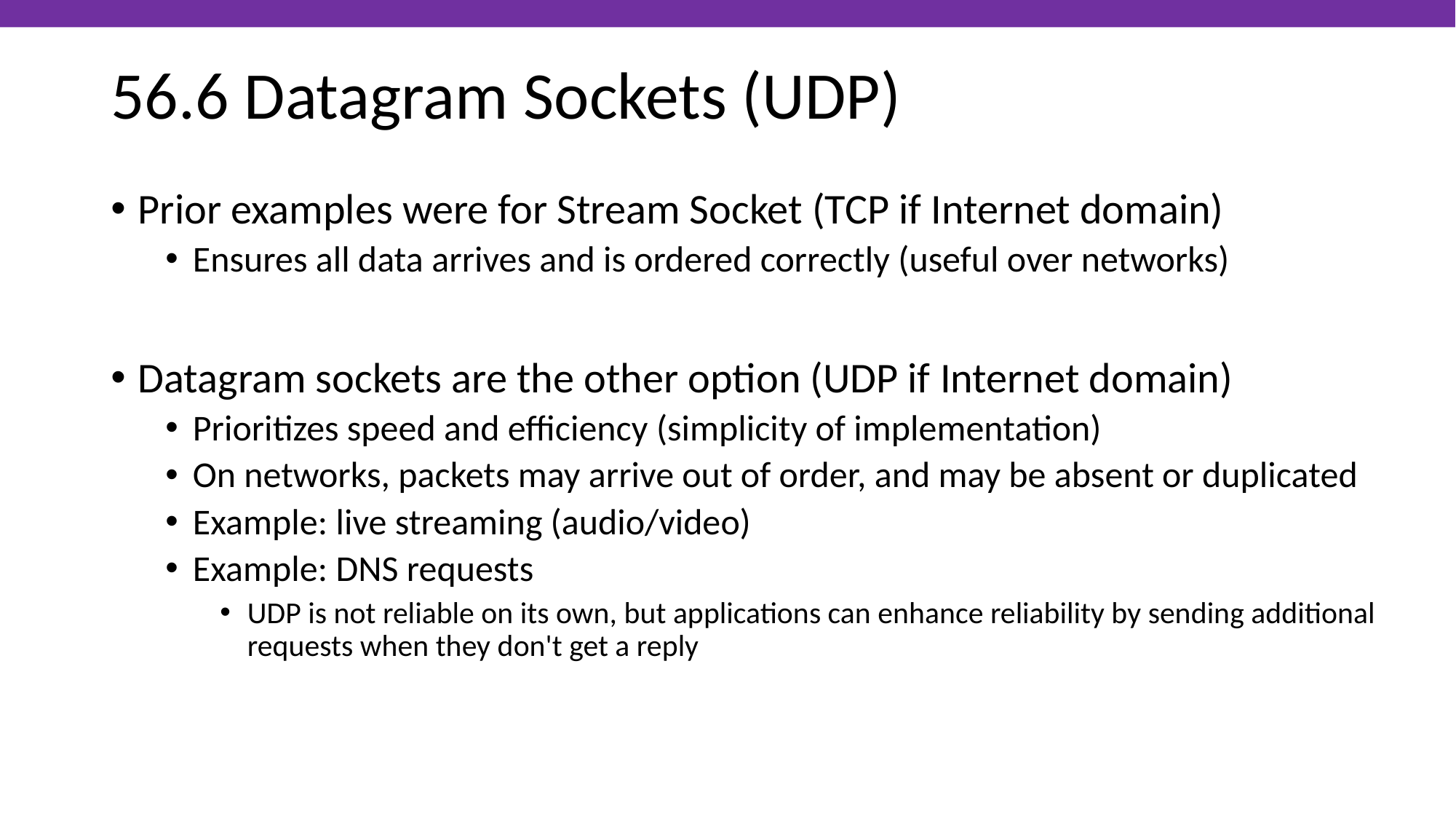

# 56.6 Datagram Sockets (UDP)
Prior examples were for Stream Socket (TCP if Internet domain)
Ensures all data arrives and is ordered correctly (useful over networks)

Datagram sockets are the other option (UDP if Internet domain)
Prioritizes speed and efficiency (simplicity of implementation)
On networks, packets may arrive out of order, and may be absent or duplicated
Example: live streaming (audio/video)
Example: DNS requests
UDP is not reliable on its own, but applications can enhance reliability by sending additional requests when they don't get a reply